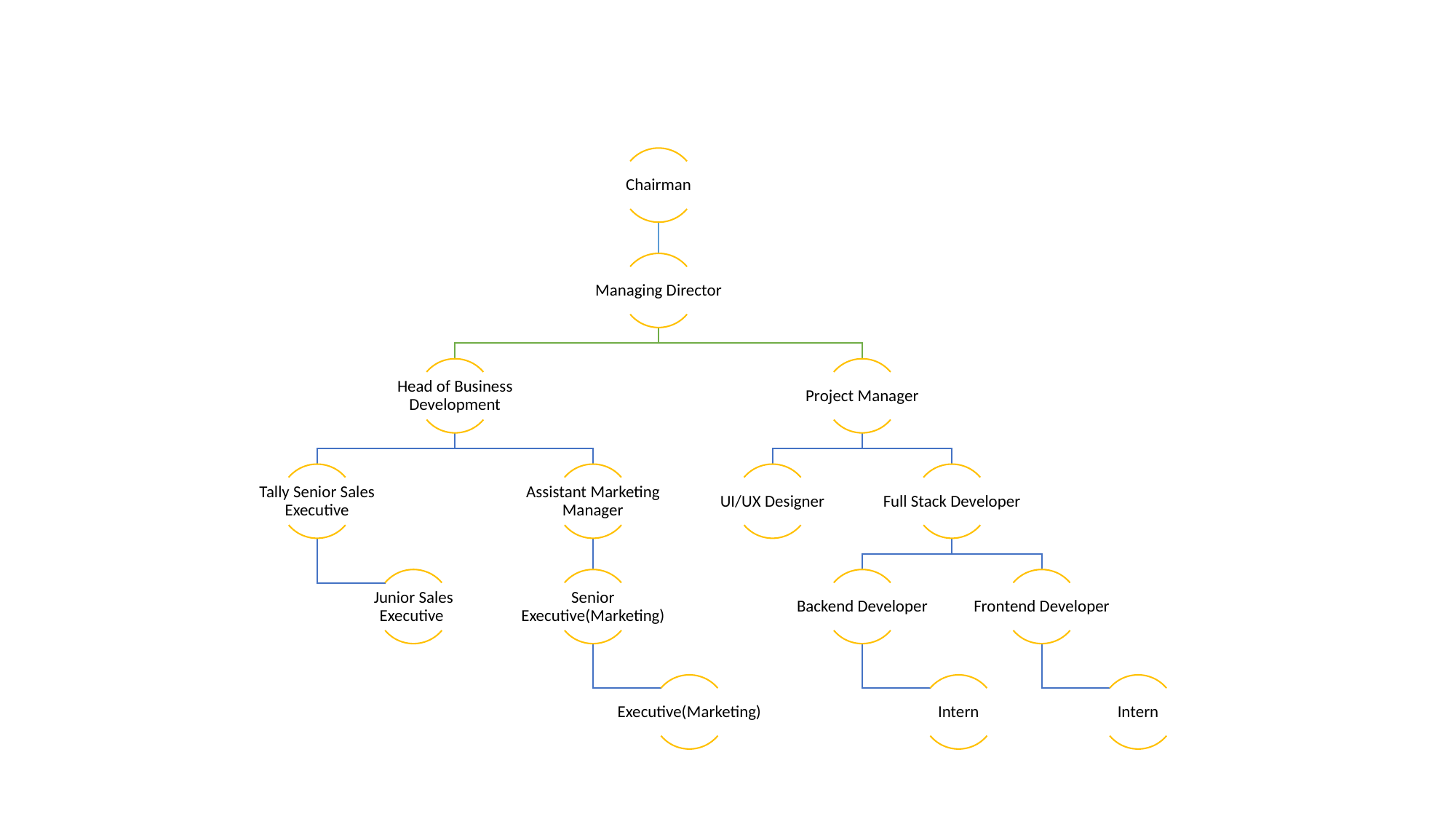

Chairman
Managing Director
Head of Business Development
Tally Senior Sales Executive
Junior Sales Executive
Assistant Marketing Manager
Senior Executive(Marketing)
Executive(Marketing)
Project Manager
UI/UX Designer
Full Stack Developer
Backend Developer
Intern
Frontend Developer
Intern